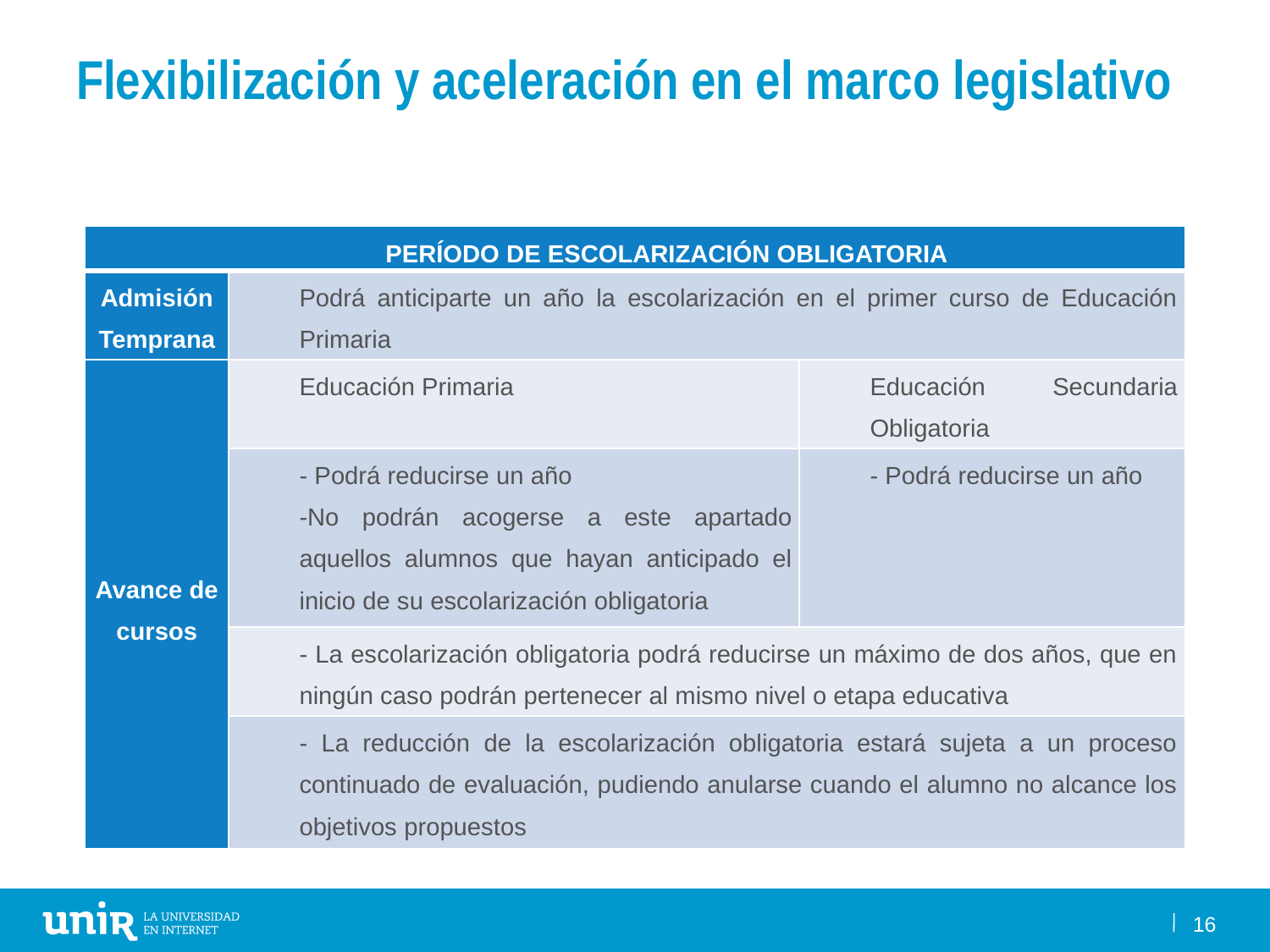

# Flexibilización y aceleración en el marco legislativo
| PERÍODO DE ESCOLARIZACIÓN OBLIGATORIA |  |  |
| --- | --- | --- |
| Admisión Temprana | Podrá anticiparte un año la escolarización en el primer curso de Educación Primaria |  |
| Avance de cursos | Educación Primaria | Educación Secundaria Obligatoria |
|  | - Podrá reducirse un año -No podrán acogerse a este apartado aquellos alumnos que hayan anticipado el inicio de su escolarización obligatoria | - Podrá reducirse un año |
|  | - La escolarización obligatoria podrá reducirse un máximo de dos años, que en ningún caso podrán pertenecer al mismo nivel o etapa educativa |  |
|  | - La reducción de la escolarización obligatoria estará sujeta a un proceso continuado de evaluación, pudiendo anularse cuando el alumno no alcance los objetivos propuestos |  |
16